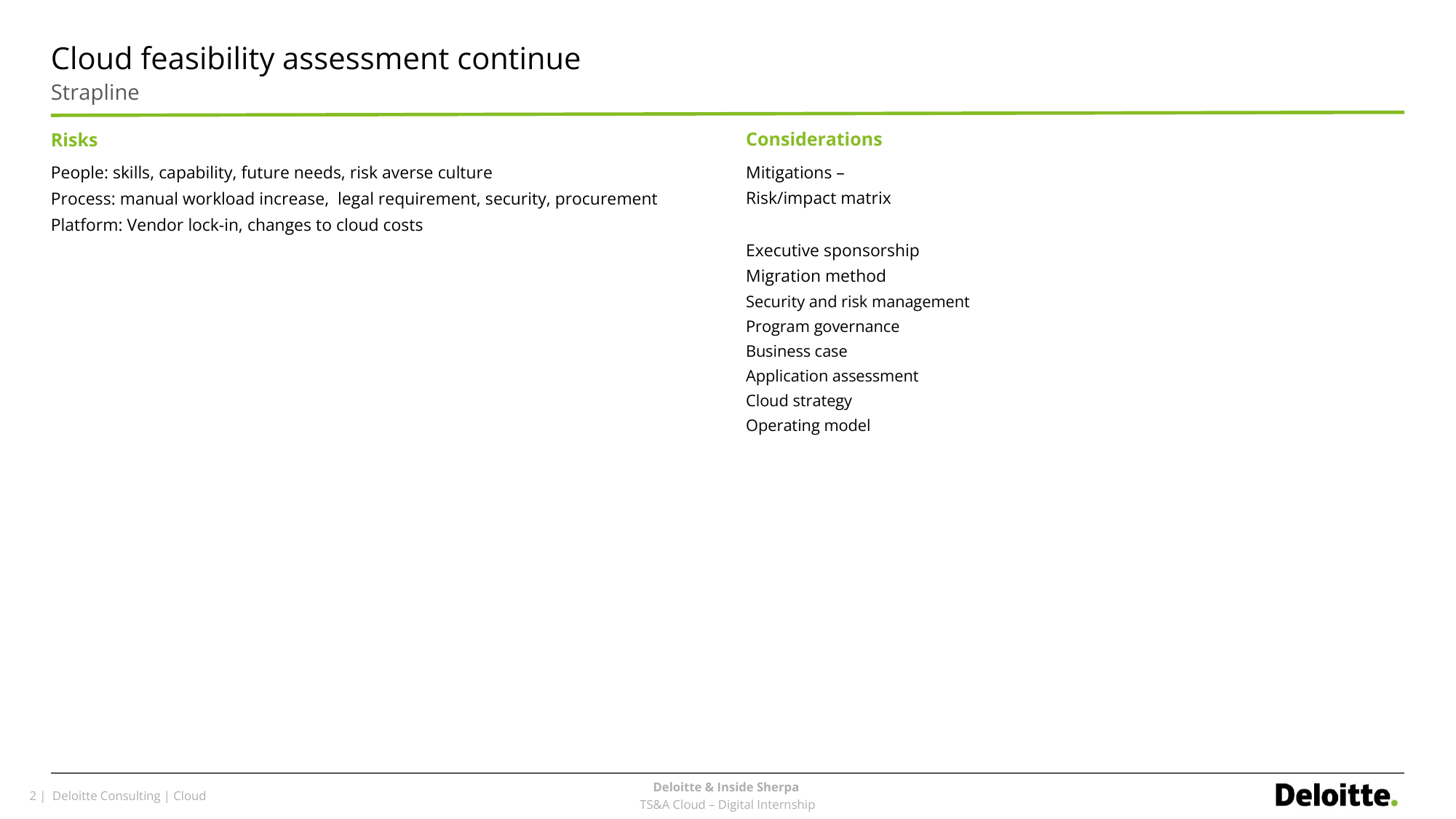

# Cloud feasibility assessment continue
Strapline
Considerations
Mitigations –
Risk/impact matrix

Executive sponsorship
Migration method
Security and risk management
Program governance
Business case
Application assessment
Cloud strategy
Operating model
Risks
People: skills, capability, future needs, risk averse culture
Process: manual workload increase,  legal requirement, security, procurement
Platform: Vendor lock-in, changes to cloud costs